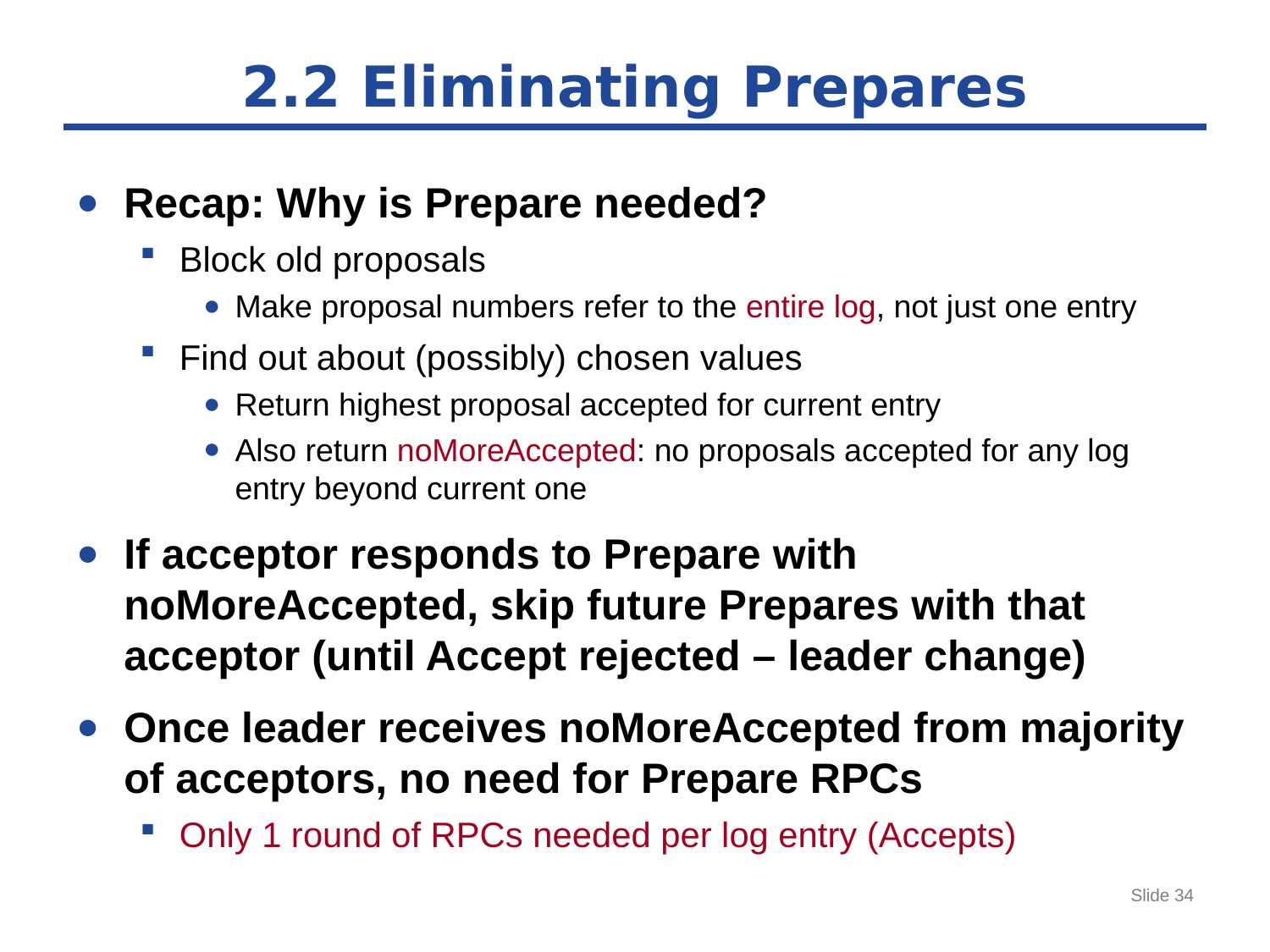

# 2.2 Eliminating Prepares
Recap: Why is Prepare needed?
Block old proposals
Make proposal numbers refer to the entire log, not just one entry
Find out about (possibly) chosen values
Return highest proposal accepted for current entry
Also return noMoreAccepted: no proposals accepted for any log entry beyond current one
If acceptor responds to Prepare with noMoreAccepted, skip future Prepares with that acceptor (until Accept rejected – leader change)
Once leader receives noMoreAccepted from majority of acceptors, no need for Prepare RPCs
Only 1 round of RPCs needed per log entry (Accepts)
Slide 34